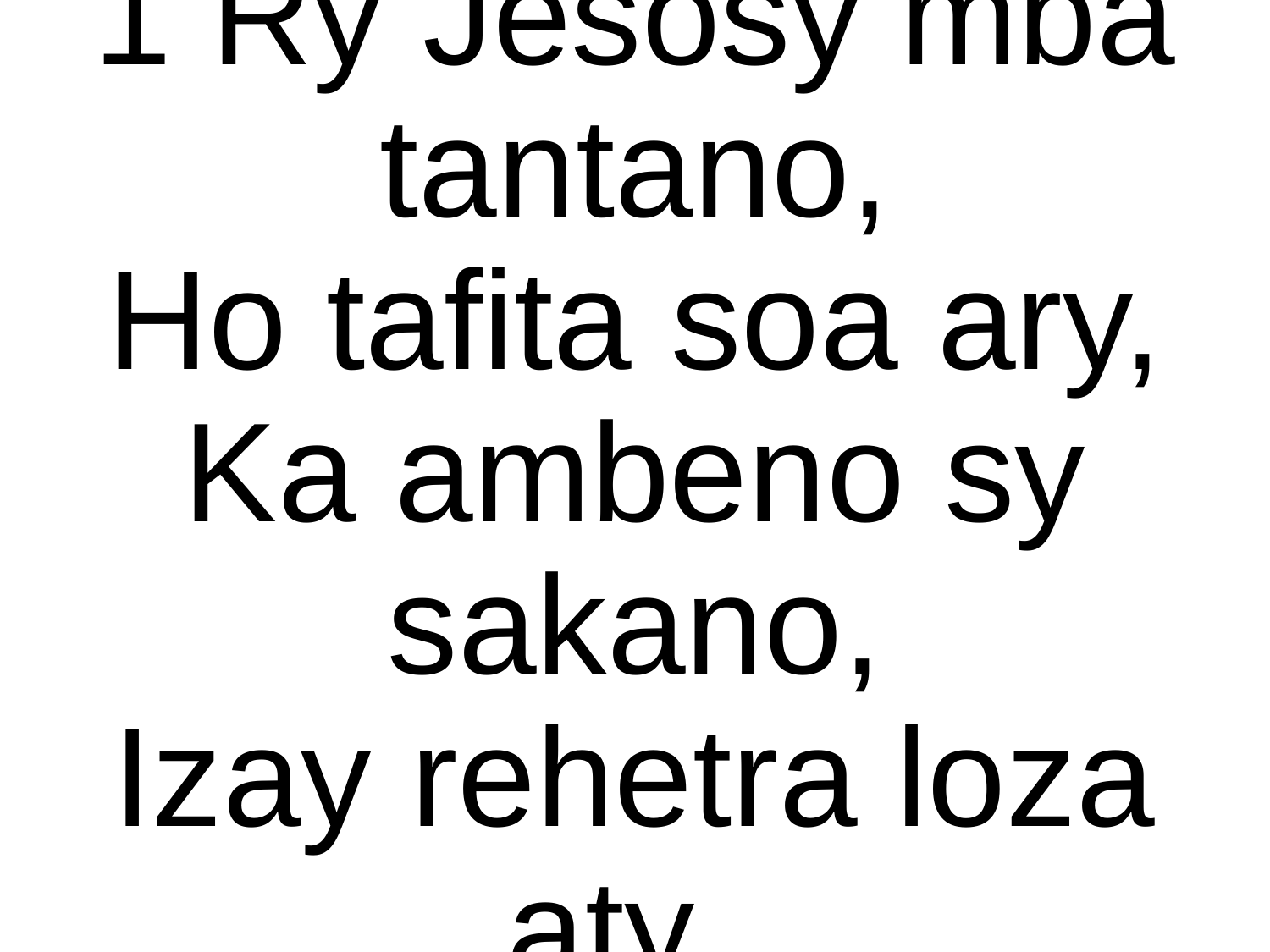

1 Ry Jesosy mba tantano,
Ho tafita soa ary,
Ka ambeno sy sakano,
Izay rehetra loza aty.